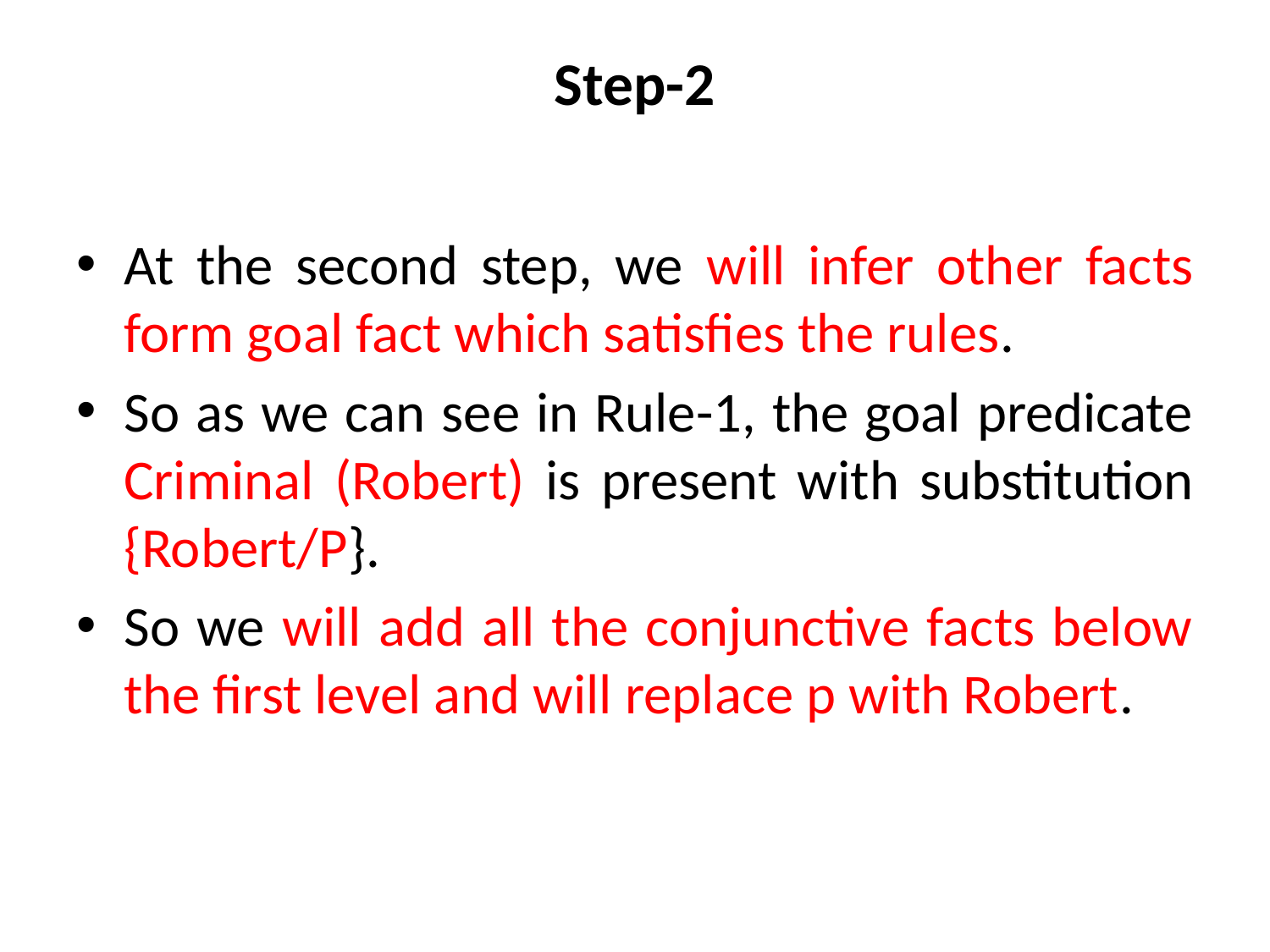

# Step-2
At the second step, we will infer other facts form goal fact which satisfies the rules.
So as we can see in Rule-1, the goal predicate Criminal (Robert) is present with substitution {Robert/P}.
So we will add all the conjunctive facts below the first level and will replace p with Robert.